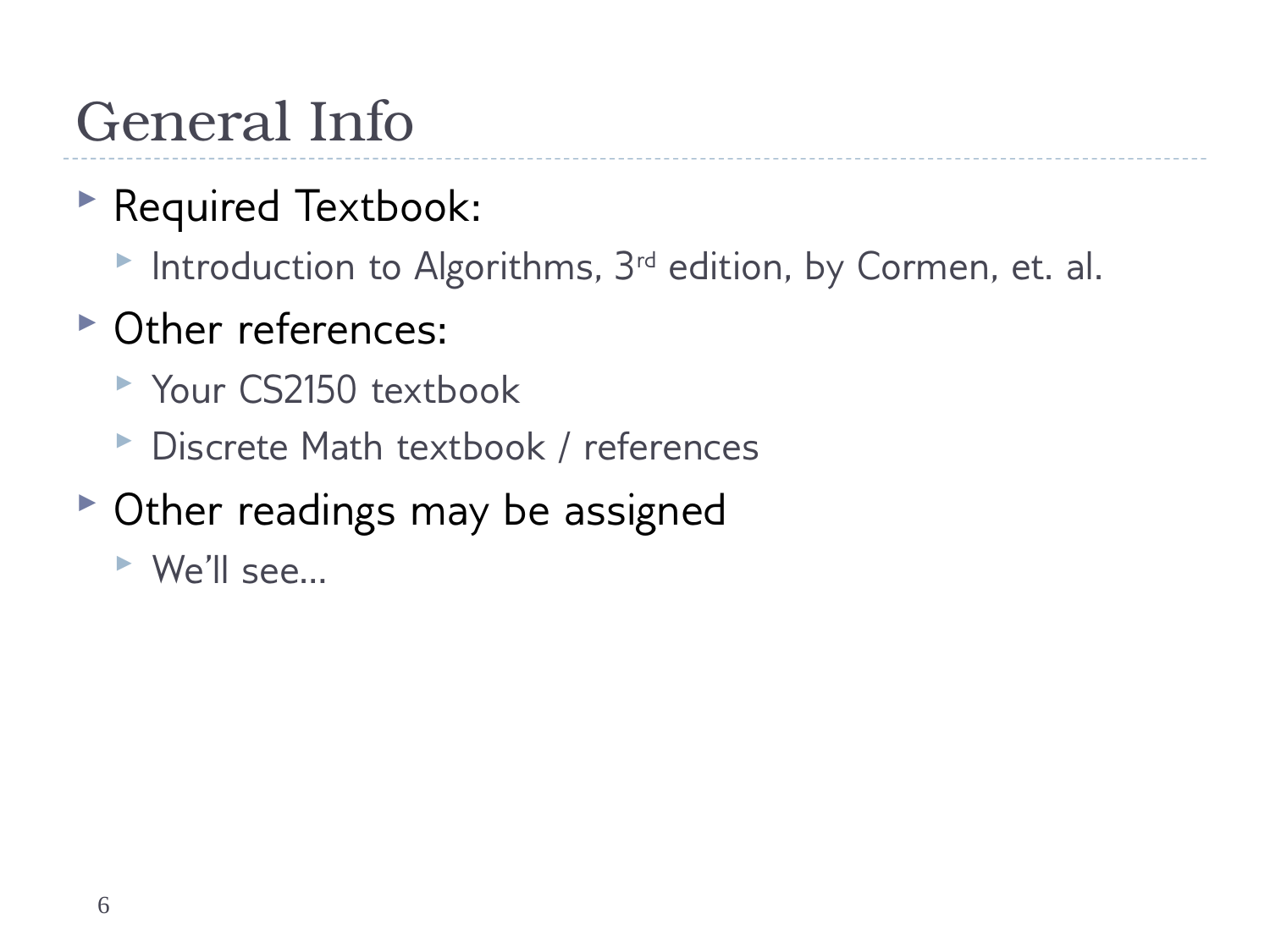

# General Info
Required Textbook:
Introduction to Algorithms, 3rd edition, by Cormen, et. al.
Other references:
Your CS2150 textbook
Discrete Math textbook / references
Other readings may be assigned
We’ll see…
6